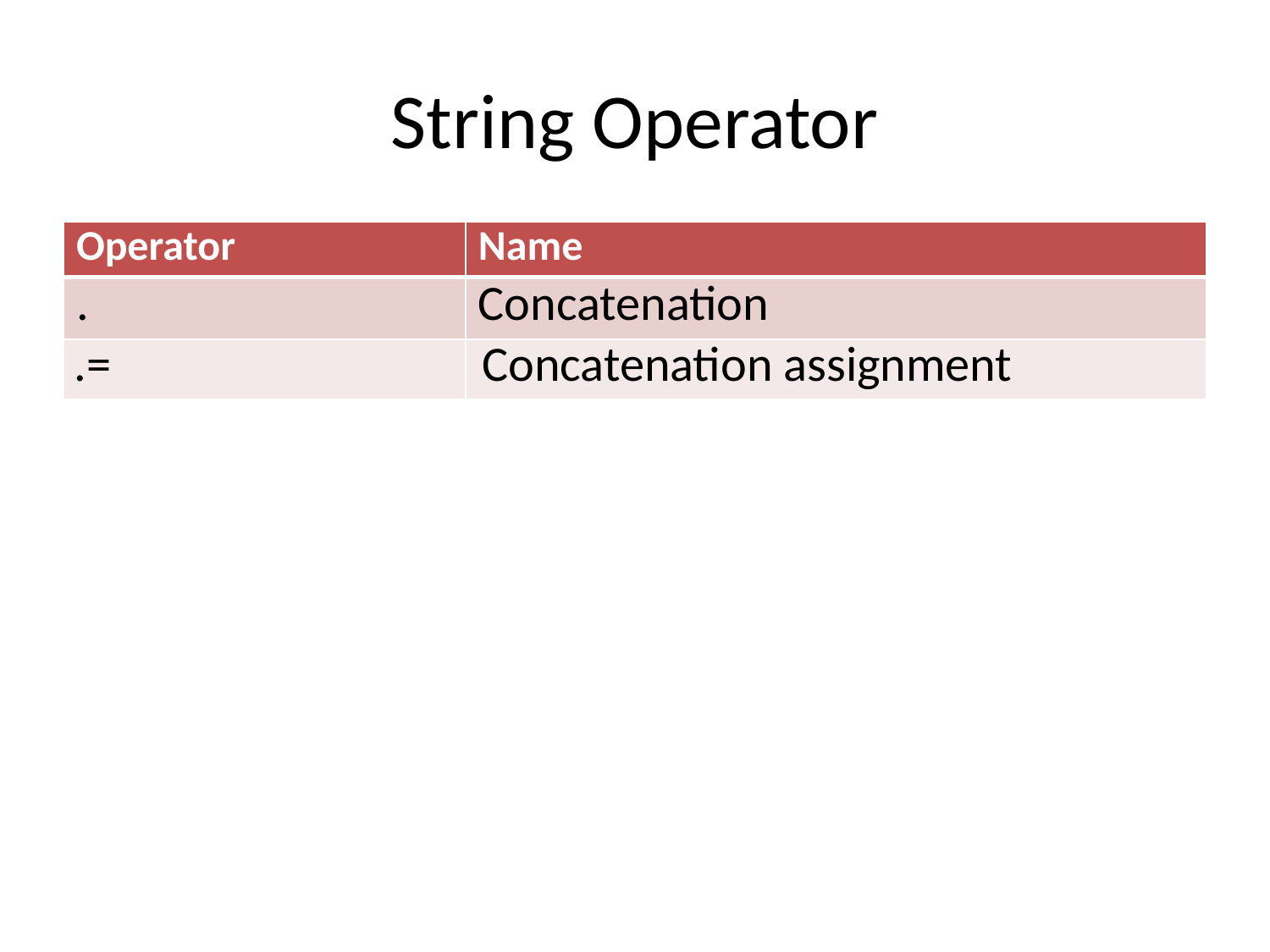

# String Operator
| Operator | Name |
| --- | --- |
| . | Concatenation |
| .= | Concatenation assignment |